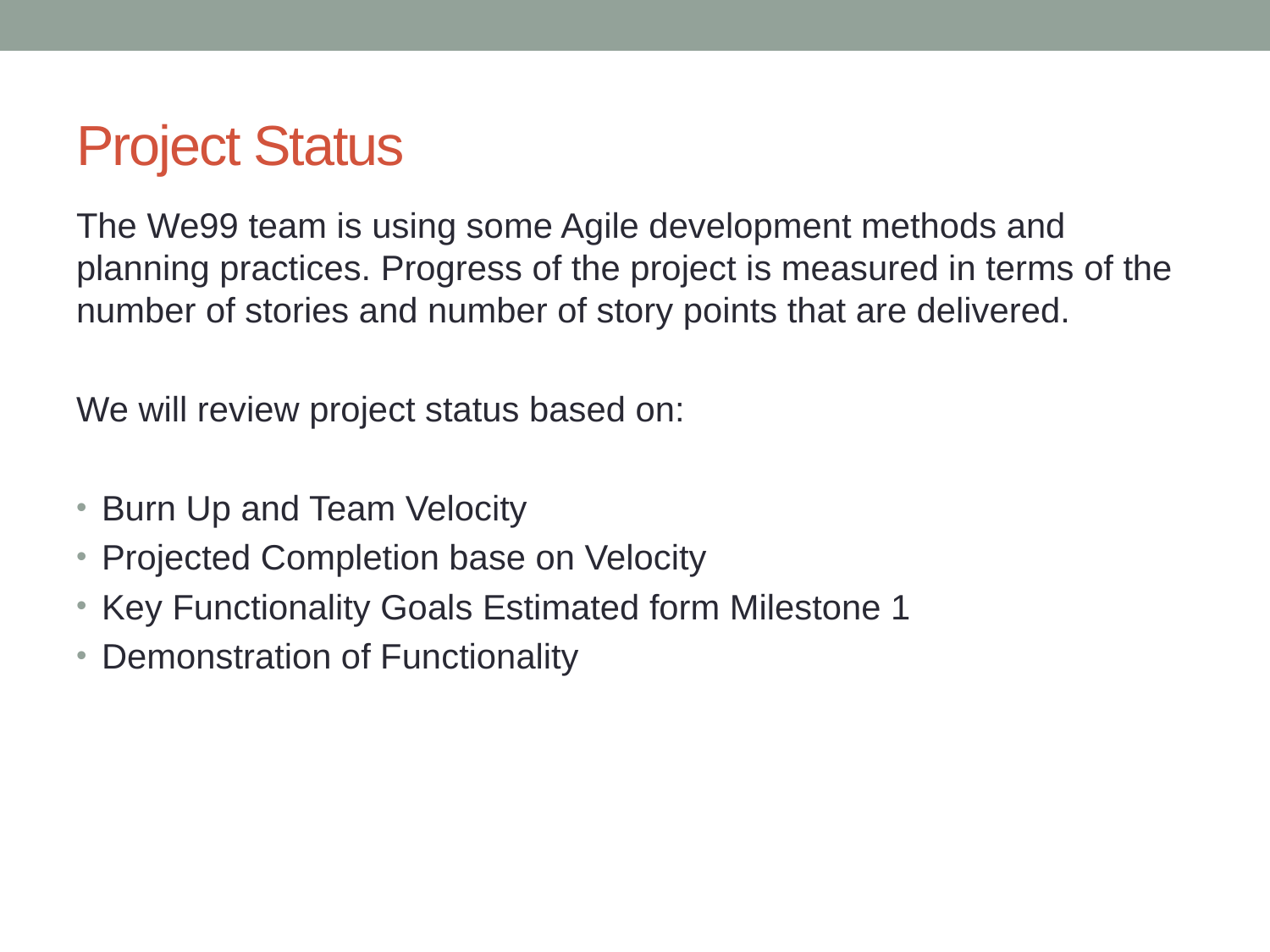

# Project Status
The We99 team is using some Agile development methods and planning practices. Progress of the project is measured in terms of the number of stories and number of story points that are delivered.

We will review project status based on:

Burn Up and Team Velocity
Projected Completion base on Velocity
Key Functionality Goals Estimated form Milestone 1
Demonstration of Functionality